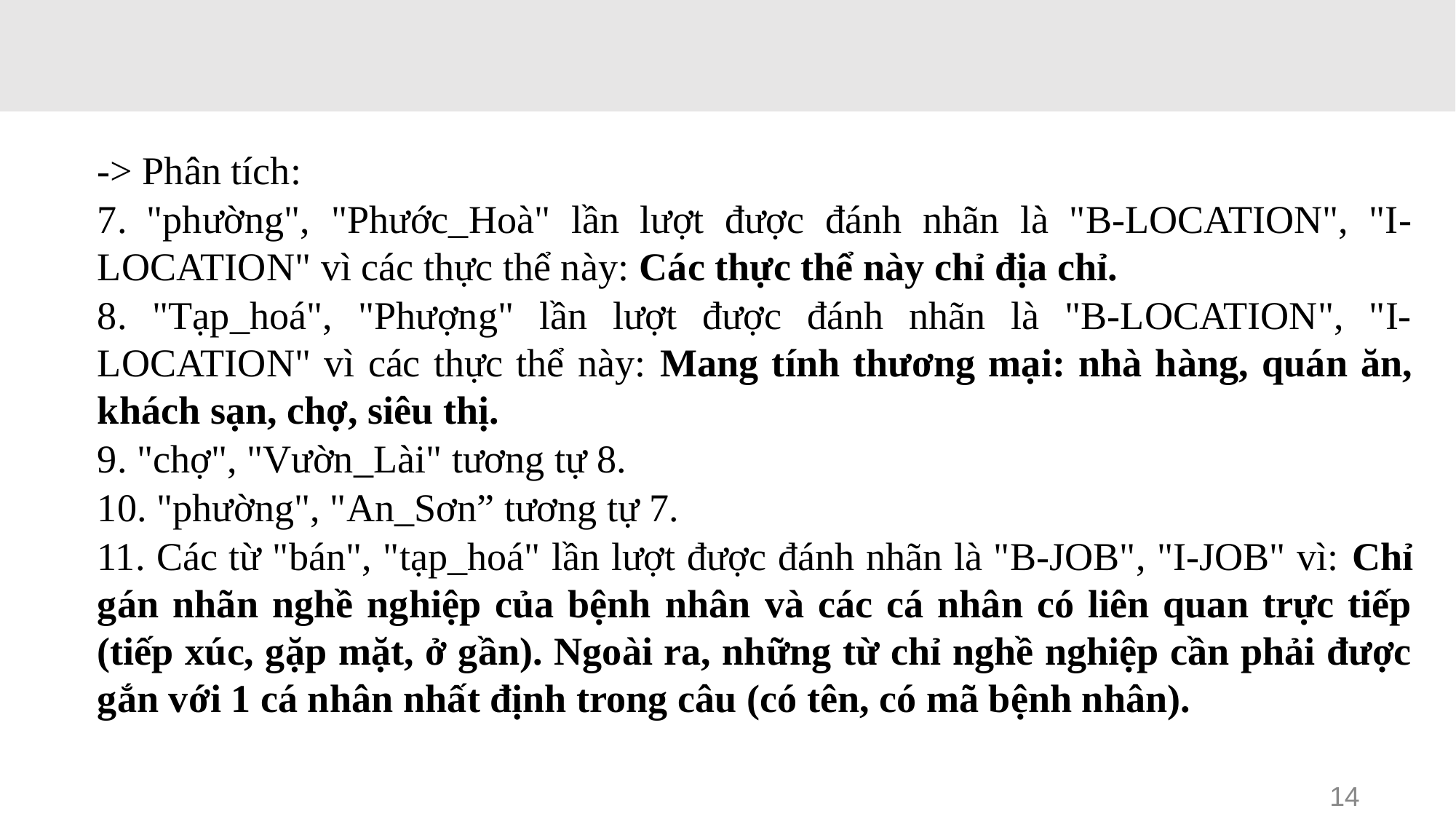

-> Phân tích:
7.  "phường", "Phước_Hoà" lần lượt được đánh nhãn là "B-LOCATION", "I-LOCATION" vì các thực thể này: Các thực thể này chỉ địa chỉ.
8. "Tạp_hoá", "Phượng" lần lượt được đánh nhãn là "B-LOCATION", "I-LOCATION" vì các thực thể này: Mang tính thương mại: nhà hàng, quán ăn, khách sạn, chợ, siêu thị.
9. "chợ", "Vườn_Lài" tương tự 8.
10. "phường", "An_Sơn” tương tự 7.
11. Các từ "bán", "tạp_hoá" lần lượt được đánh nhãn là "B-JOB", "I-JOB" vì: Chỉ gán nhãn nghề nghiệp của bệnh nhân và các cá nhân có liên quan trực tiếp (tiếp xúc, gặp mặt, ở gần). Ngoài ra, những từ chỉ nghề nghiệp cần phải được gắn với 1 cá nhân nhất định trong câu (có tên, có mã bệnh nhân).

14